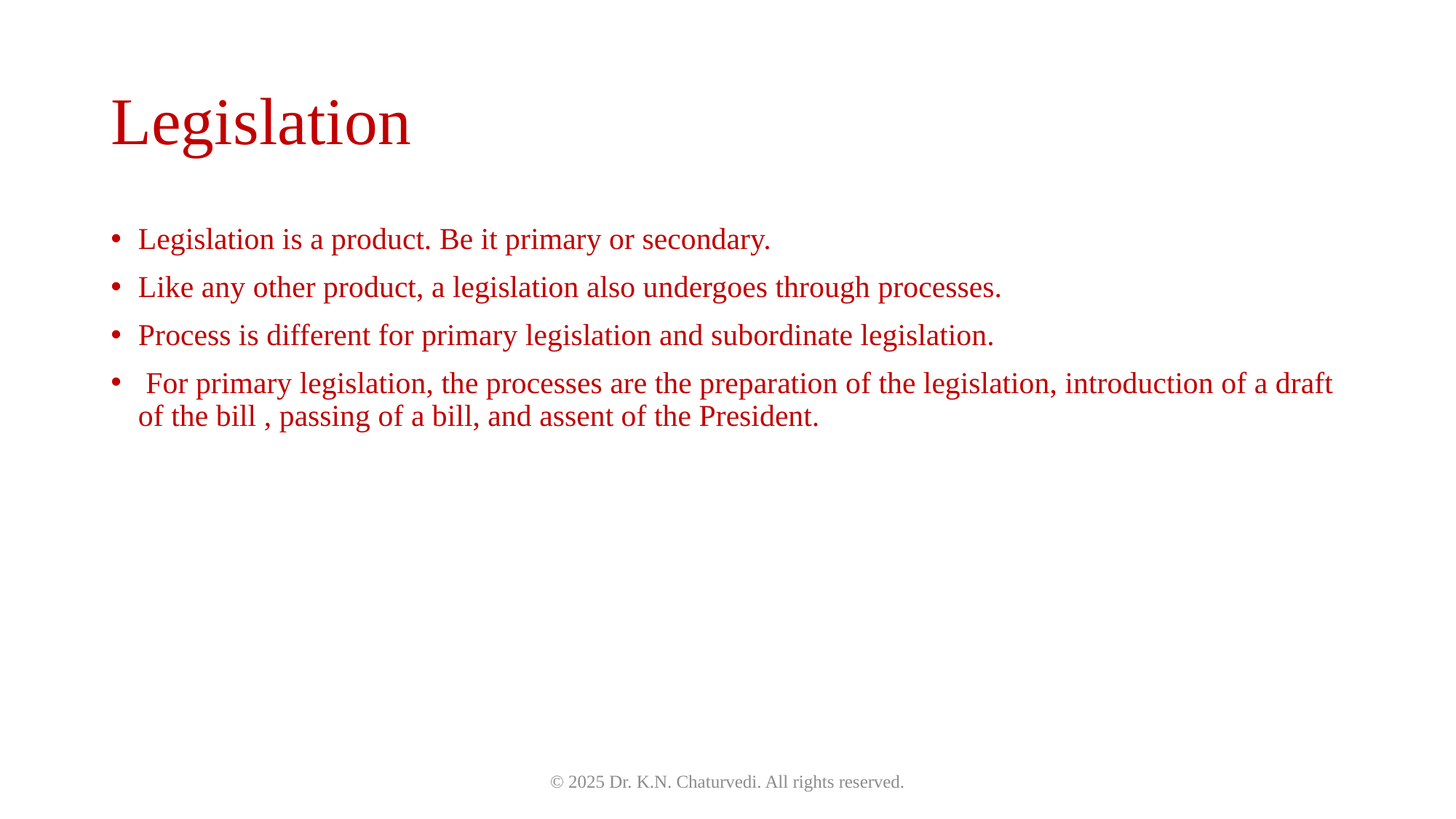

# Legislation
Legislation is a product. Be it primary or secondary.
Like any other product, a legislation also undergoes through processes.
Process is different for primary legislation and subordinate legislation.
 For primary legislation, the processes are the preparation of the legislation, introduction of a draft of the bill , passing of a bill, and assent of the President.

© 2025 Dr. K.N. Chaturvedi. All rights reserved.